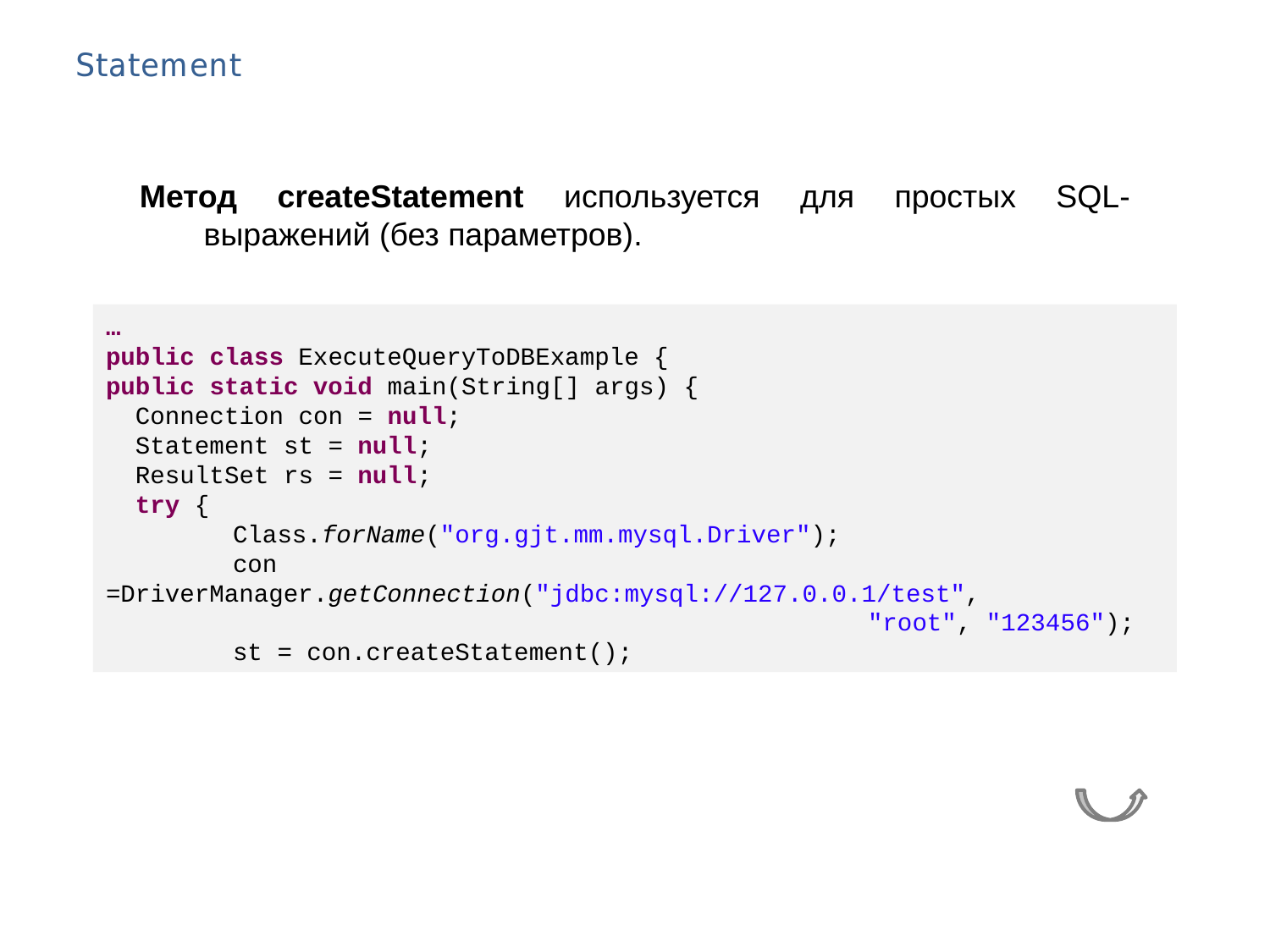

# Statement
Метод createStatement используется для простых SQL-выражений (без параметров).

…
public class ExecuteQueryToDBExample {
public static void main(String[] args) {
  Connection con = null;
  Statement st = null;
  ResultSet rs = null;
  try {
	Class.forName("org.gjt.mm.mysql.Driver");
	con =DriverManager.getConnection("jdbc:mysql://127.0.0.1/test",
						"root", "123456");
	st = con.createStatement();

27
2014 © EPAM Systems, RD Dep.